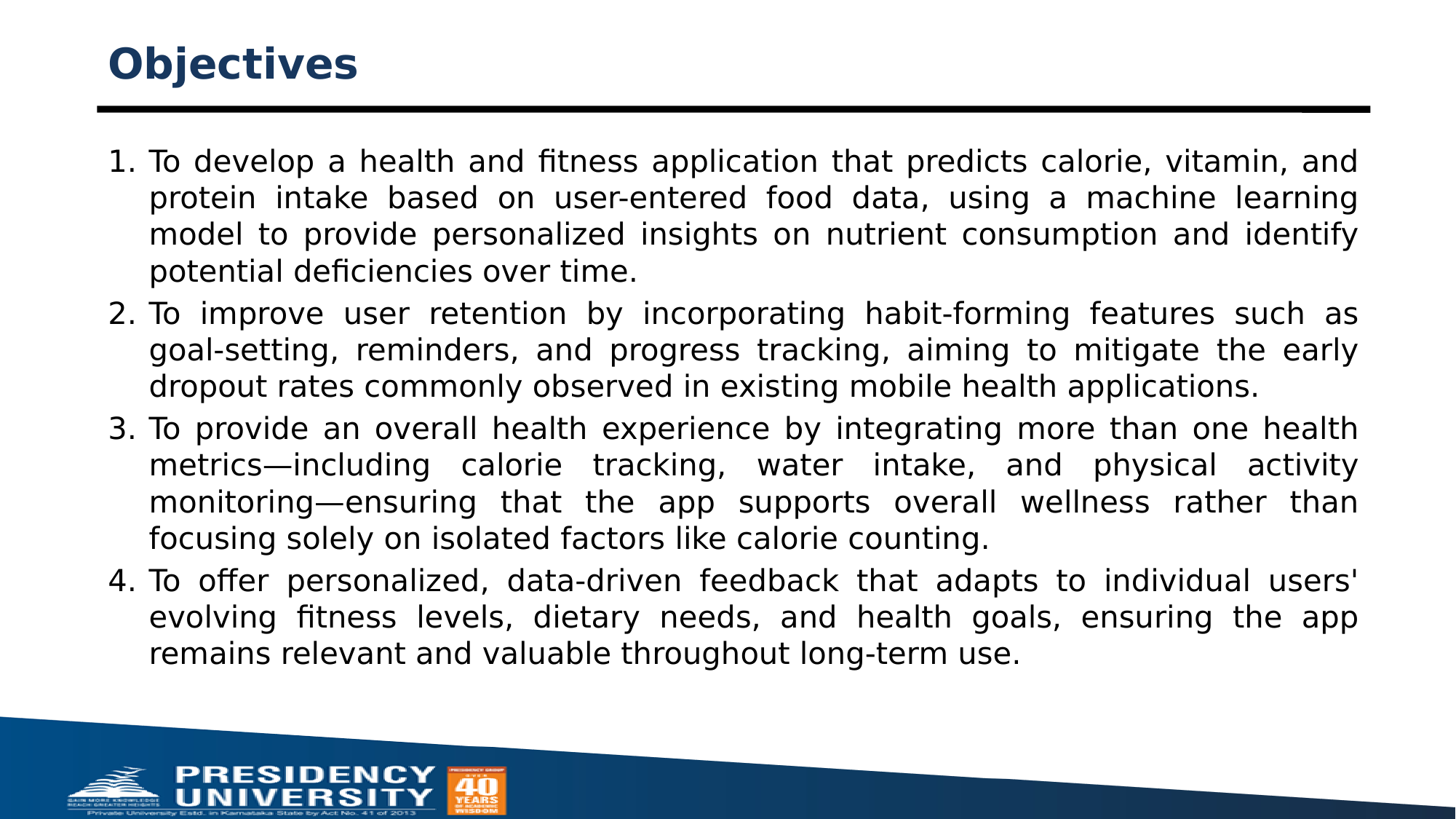

# Objectives
To develop a health and fitness application that predicts calorie, vitamin, and protein intake based on user-entered food data, using a machine learning model to provide personalized insights on nutrient consumption and identify potential deficiencies over time.
To improve user retention by incorporating habit-forming features such as goal-setting, reminders, and progress tracking, aiming to mitigate the early dropout rates commonly observed in existing mobile health applications.
To provide an overall health experience by integrating more than one health metrics—including calorie tracking, water intake, and physical activity monitoring—ensuring that the app supports overall wellness rather than focusing solely on isolated factors like calorie counting.
To offer personalized, data-driven feedback that adapts to individual users' evolving fitness levels, dietary needs, and health goals, ensuring the app remains relevant and valuable throughout long-term use.